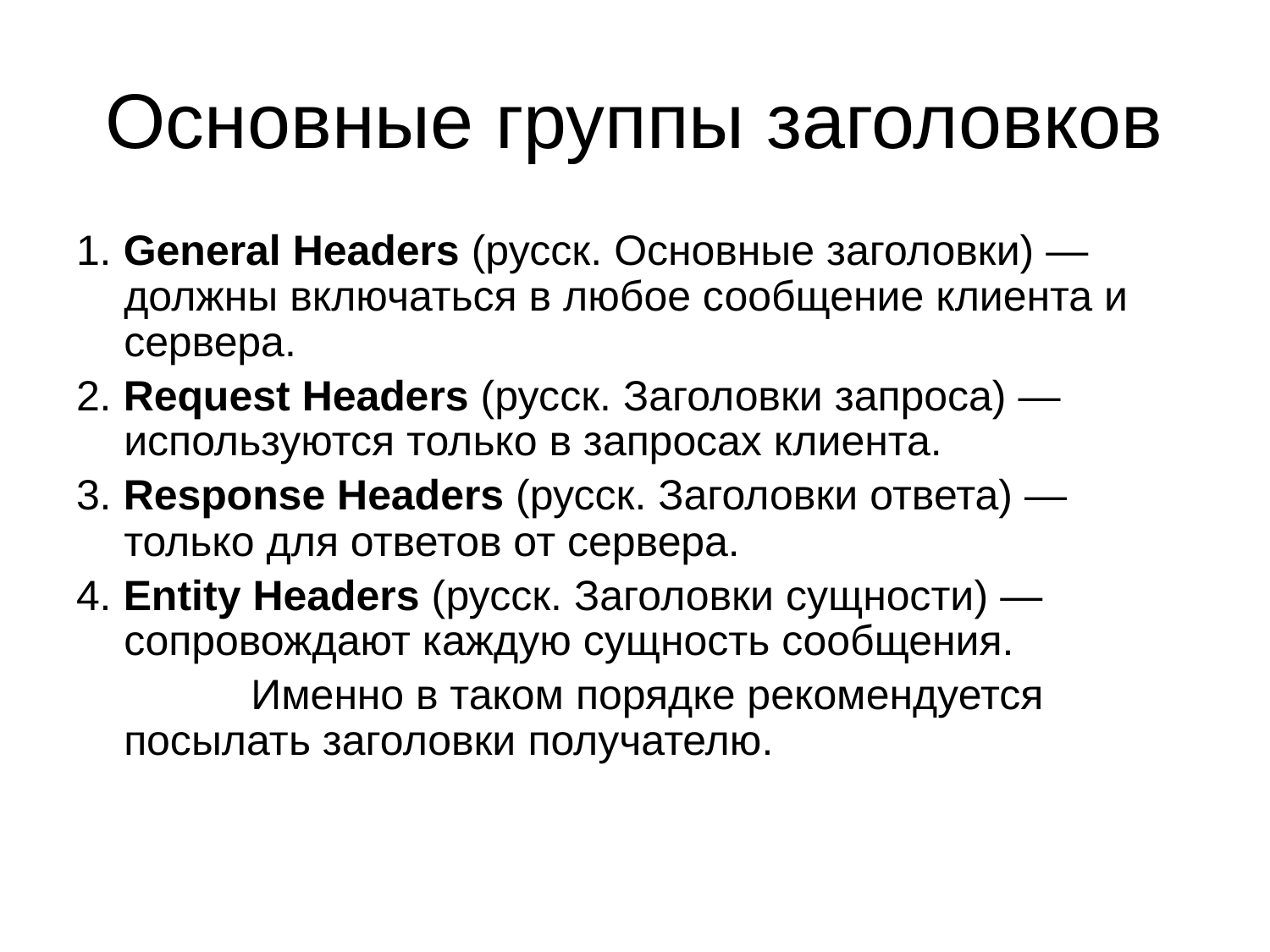

# Основные группы заголовков
1. General Headers (русск. Основные заголовки) — должны включаться в любое сообщение клиента и сервера.
2. Request Headers (русск. Заголовки запроса) — используются только в запросах клиента.
3. Response Headers (русск. Заголовки ответа) — только для ответов от сервера.
4. Entity Headers (русск. Заголовки сущности) — сопровождают каждую сущность сообщения.
		Именно в таком порядке рекомендуется посылать заголовки получателю.